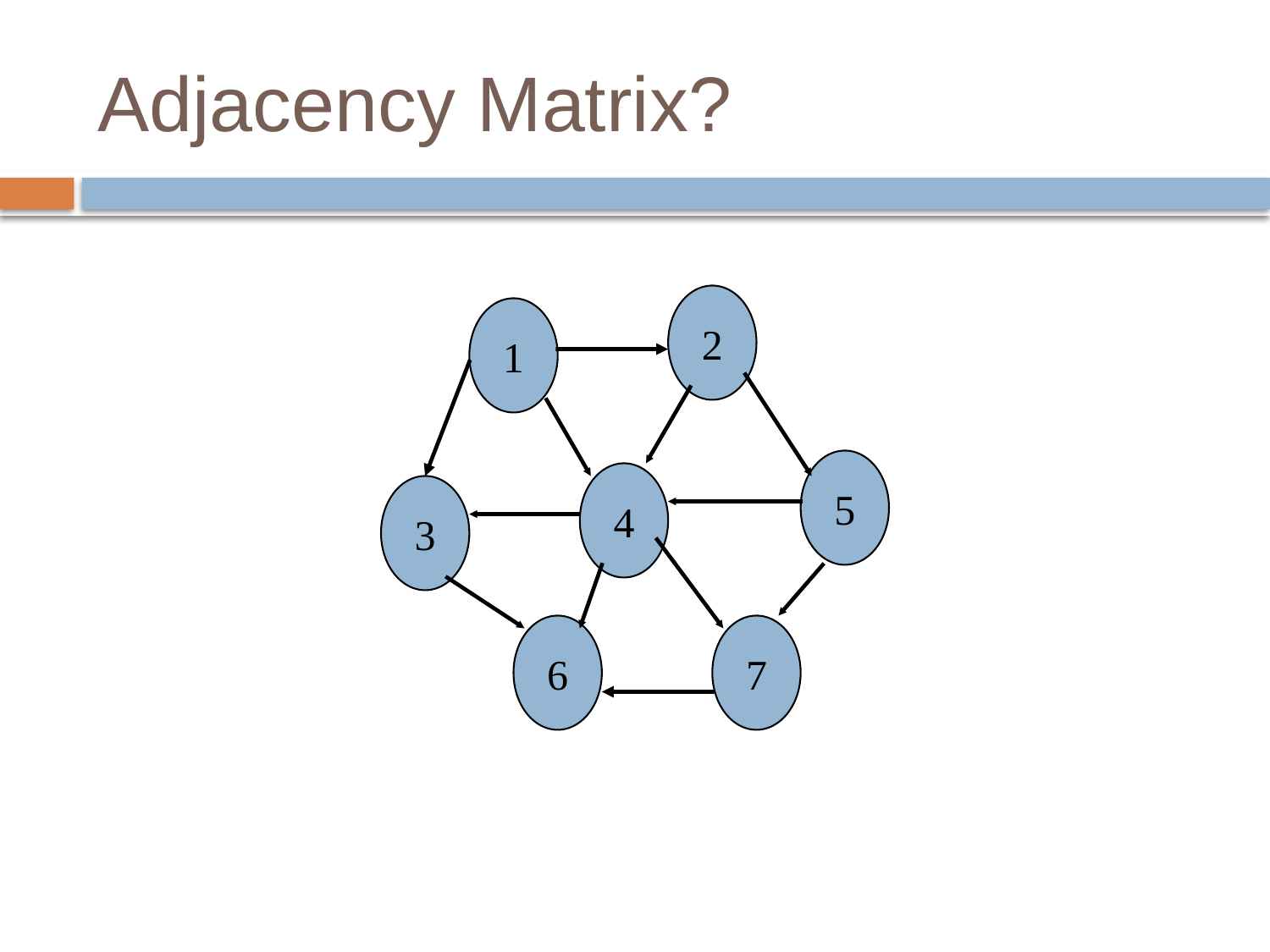

# Adjacency Matrix?
2
1

5
4
3

6
7